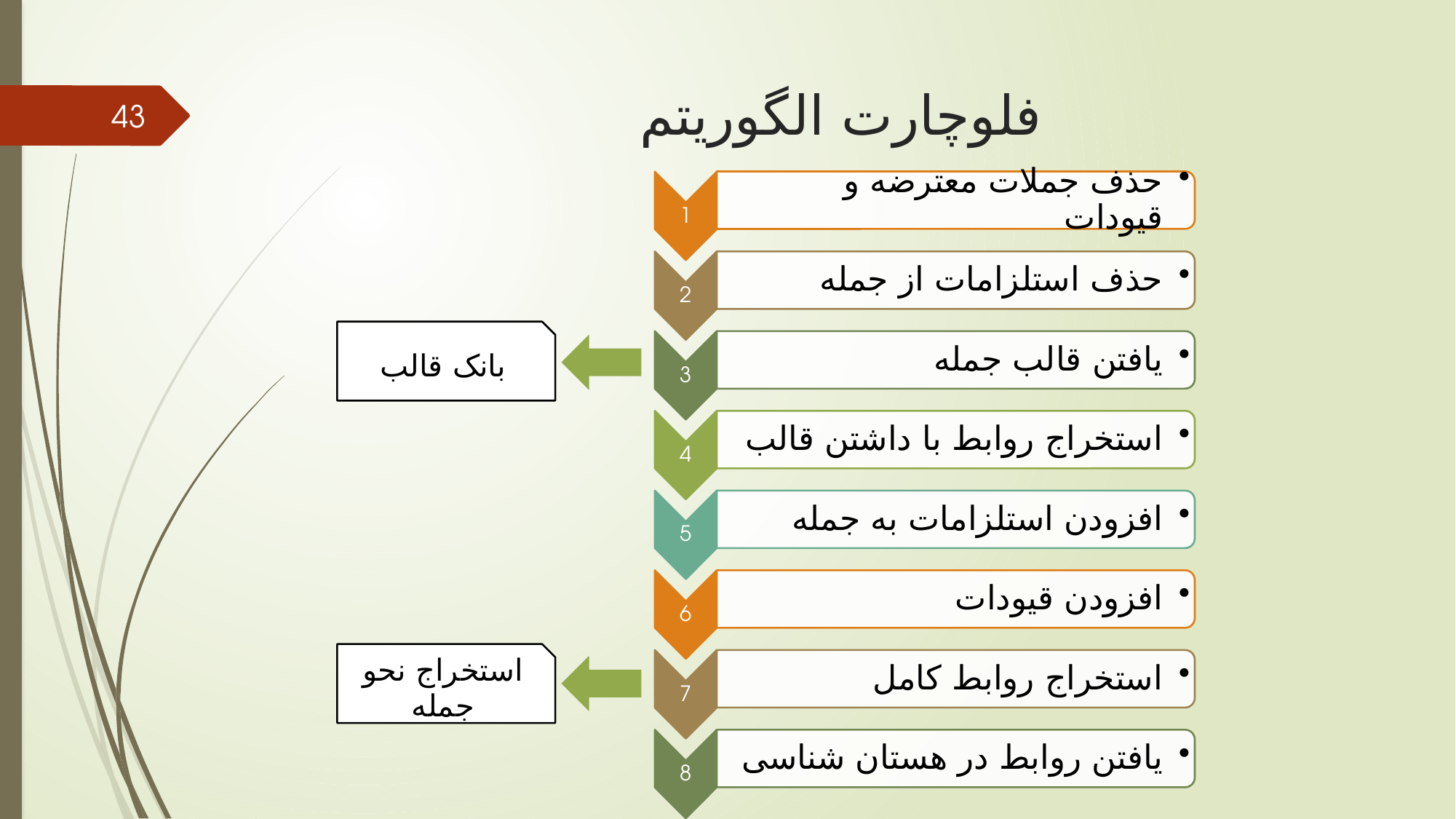

# فلوچارت الگوریتم
43
1
حذف جملات معترضه و قیودات
2
حذف استلزامات از جمله
3
یافتن قالب جمله
4
استخراج روابط با داشتن قالب
5
افزودن استلزامات به جمله
6
افزودن قیودات
7
استخراج روابط کامل
8
یافتن روابط در هستان شناسی
بانک قالب

استخراج نحو جمله